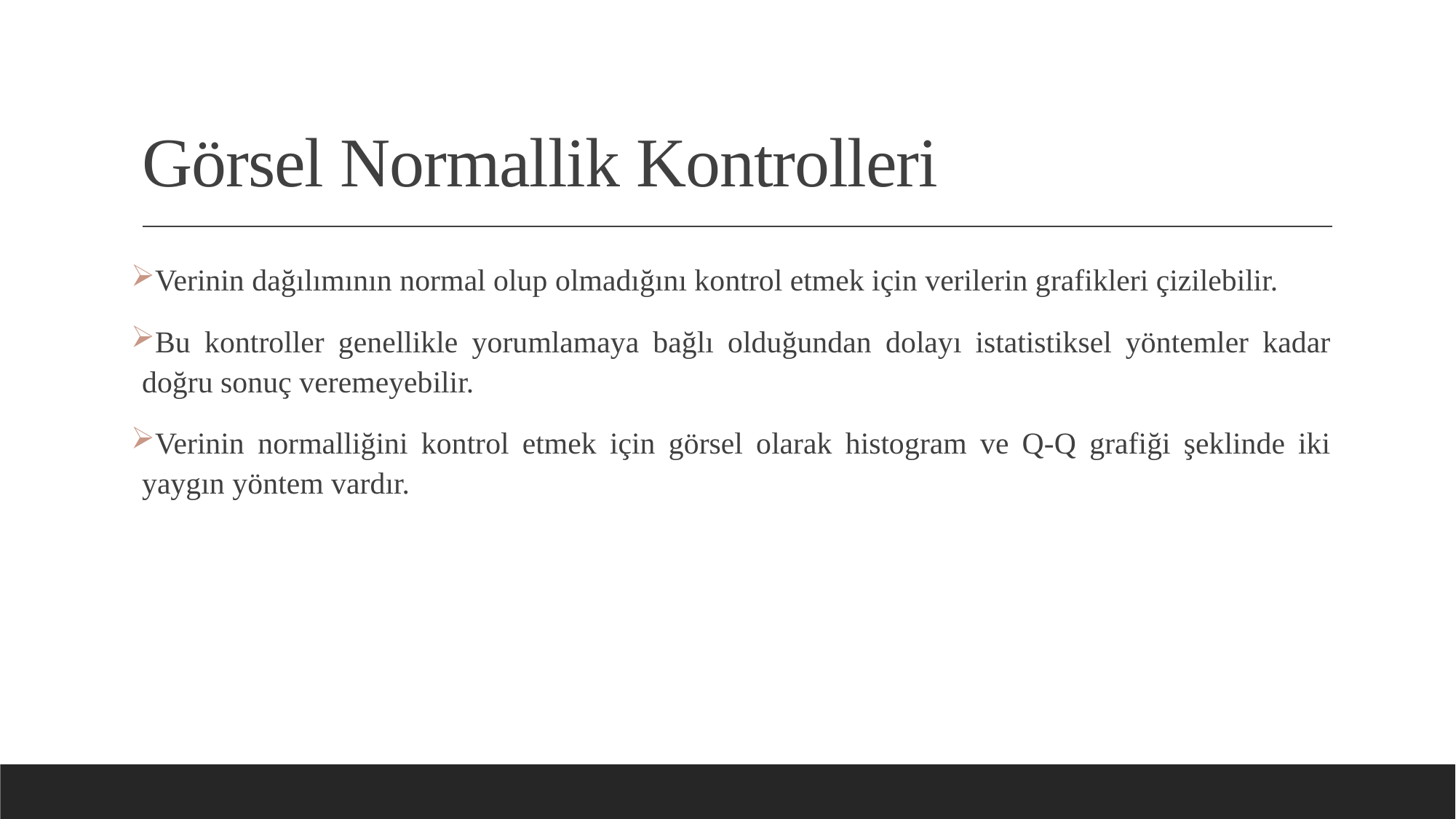

# Görsel Normallik Kontrolleri
Verinin dağılımının normal olup olmadığını kontrol etmek için verilerin grafikleri çizilebilir.
Bu kontroller genellikle yorumlamaya bağlı olduğundan dolayı istatistiksel yöntemler kadar doğru sonuç veremeyebilir.
Verinin normalliğini kontrol etmek için görsel olarak histogram ve Q-Q grafiği şeklinde iki yaygın yöntem vardır.